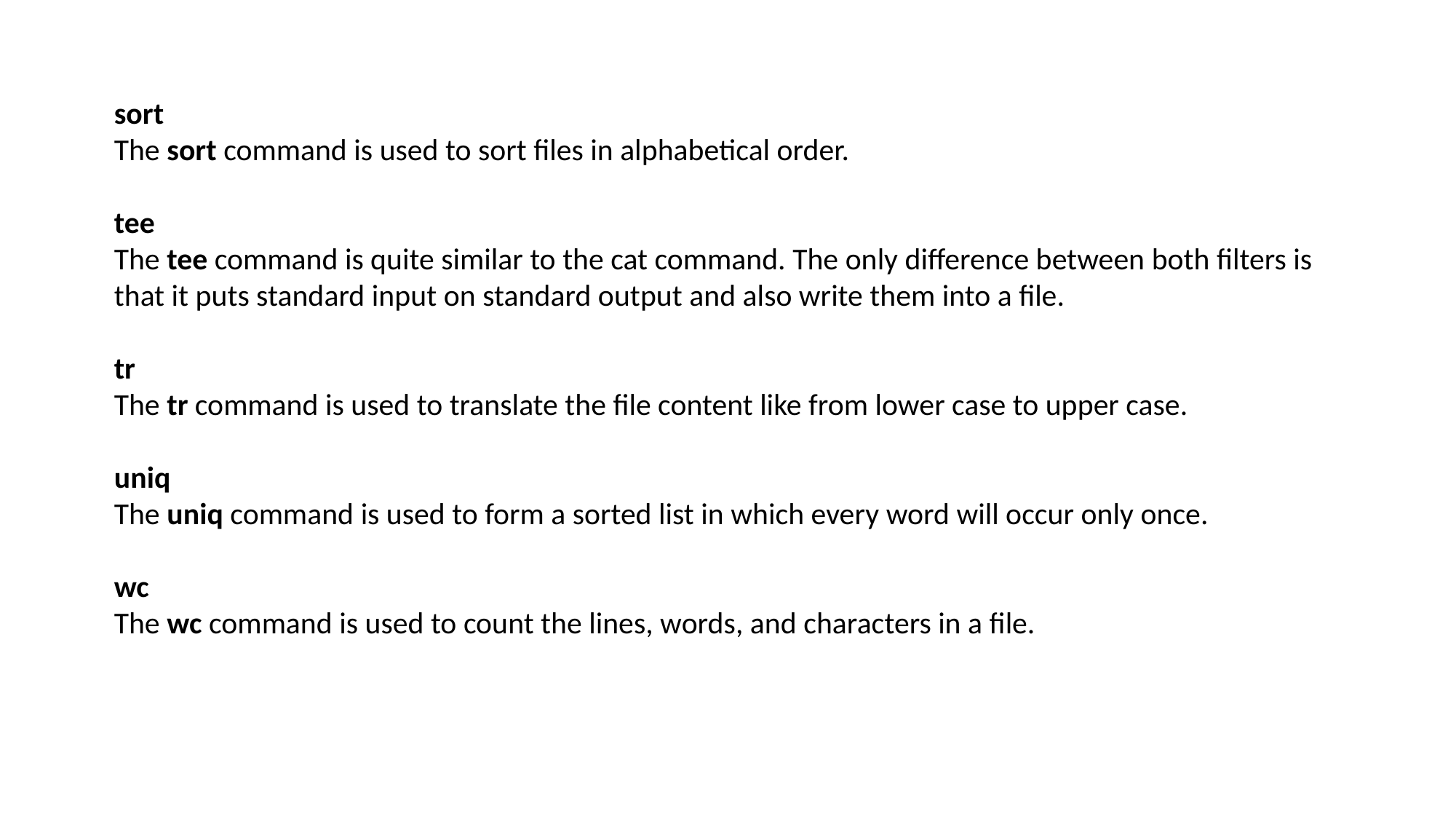

sort
The sort command is used to sort files in alphabetical order.

tee
The tee command is quite similar to the cat command. The only difference between both filters is that it puts standard input on standard output and also write them into a file.

tr
The tr command is used to translate the file content like from lower case to upper case.

uniq
The uniq command is used to form a sorted list in which every word will occur only once.

wc
The wc command is used to count the lines, words, and characters in a file.